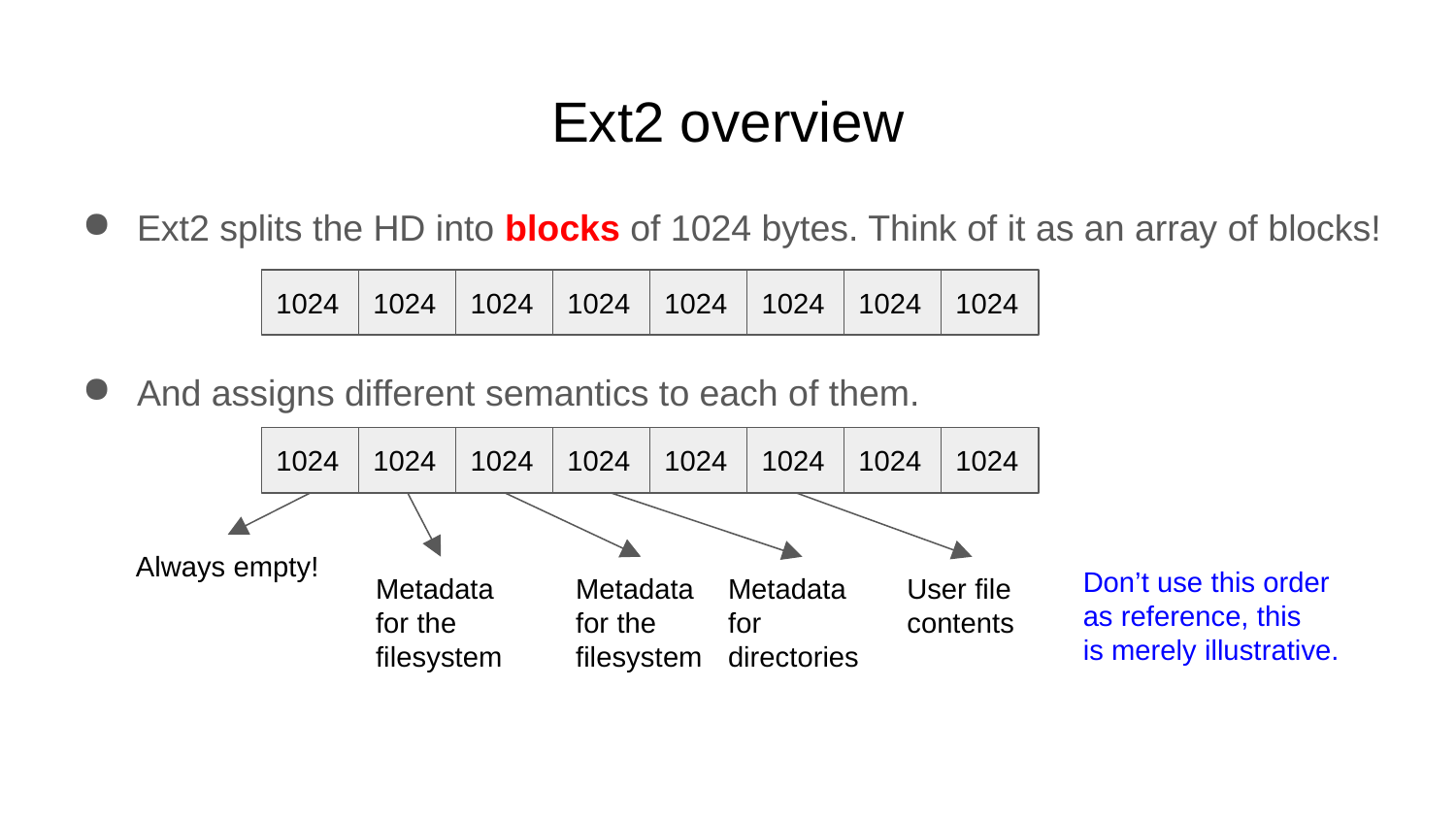

# Ext2 overview
Ext2 splits the HD into blocks of 1024 bytes. Think of it as an array of blocks!

And assigns different semantics to each of them.
1024
1024
1024
1024
1024
1024
1024
1024
1024
1024
1024
1024
1024
1024
1024
1024
Always empty!
Don’t use this order as reference, this
is merely illustrative.
Metadata
for the filesystem
Metadata
for the filesystem
Metadata
for directories
User file contents